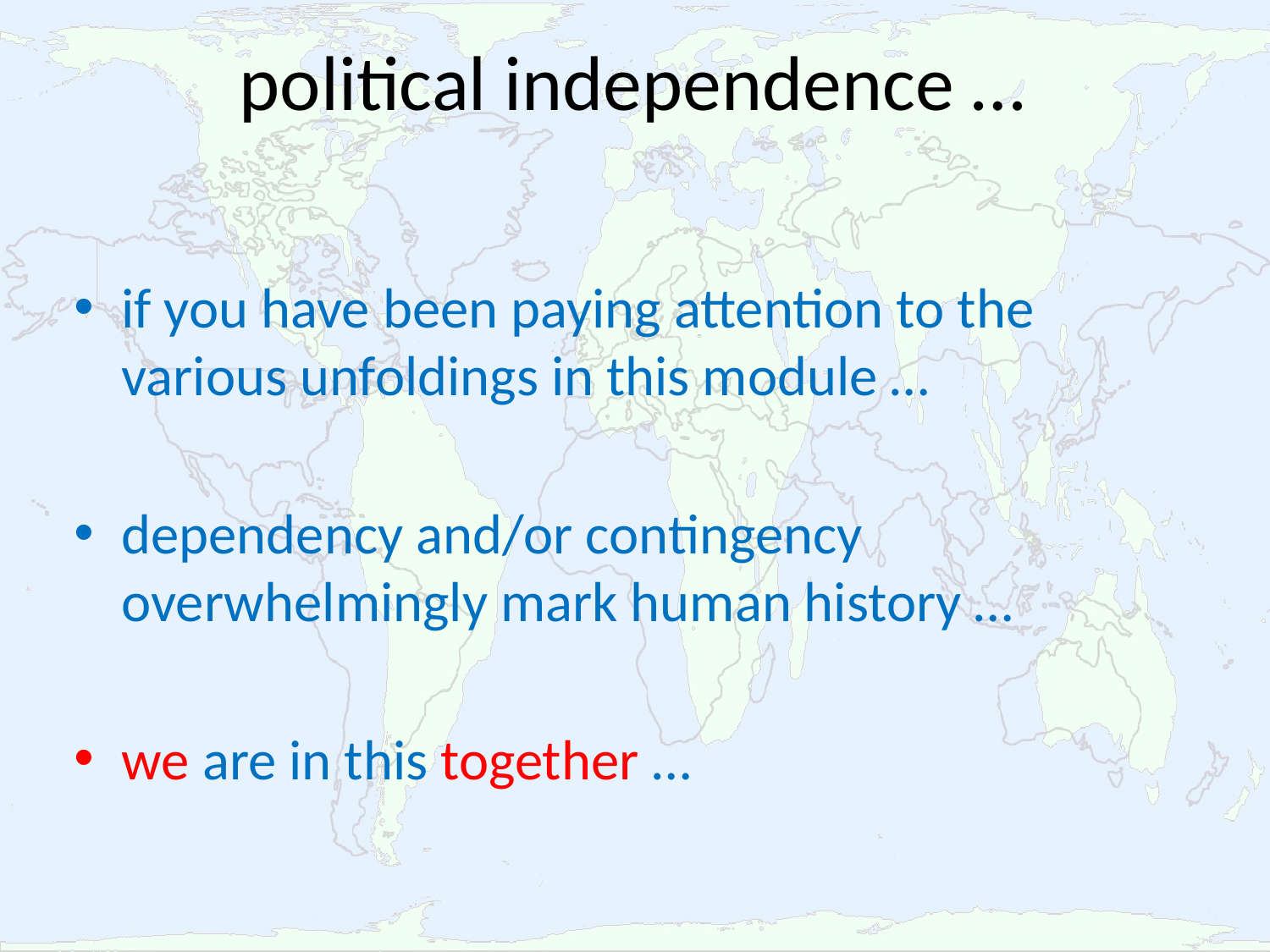

# political independence …

if you have been paying attention to the various unfoldings in this module …

dependency and/or contingency overwhelmingly mark human history …

we are in this together …